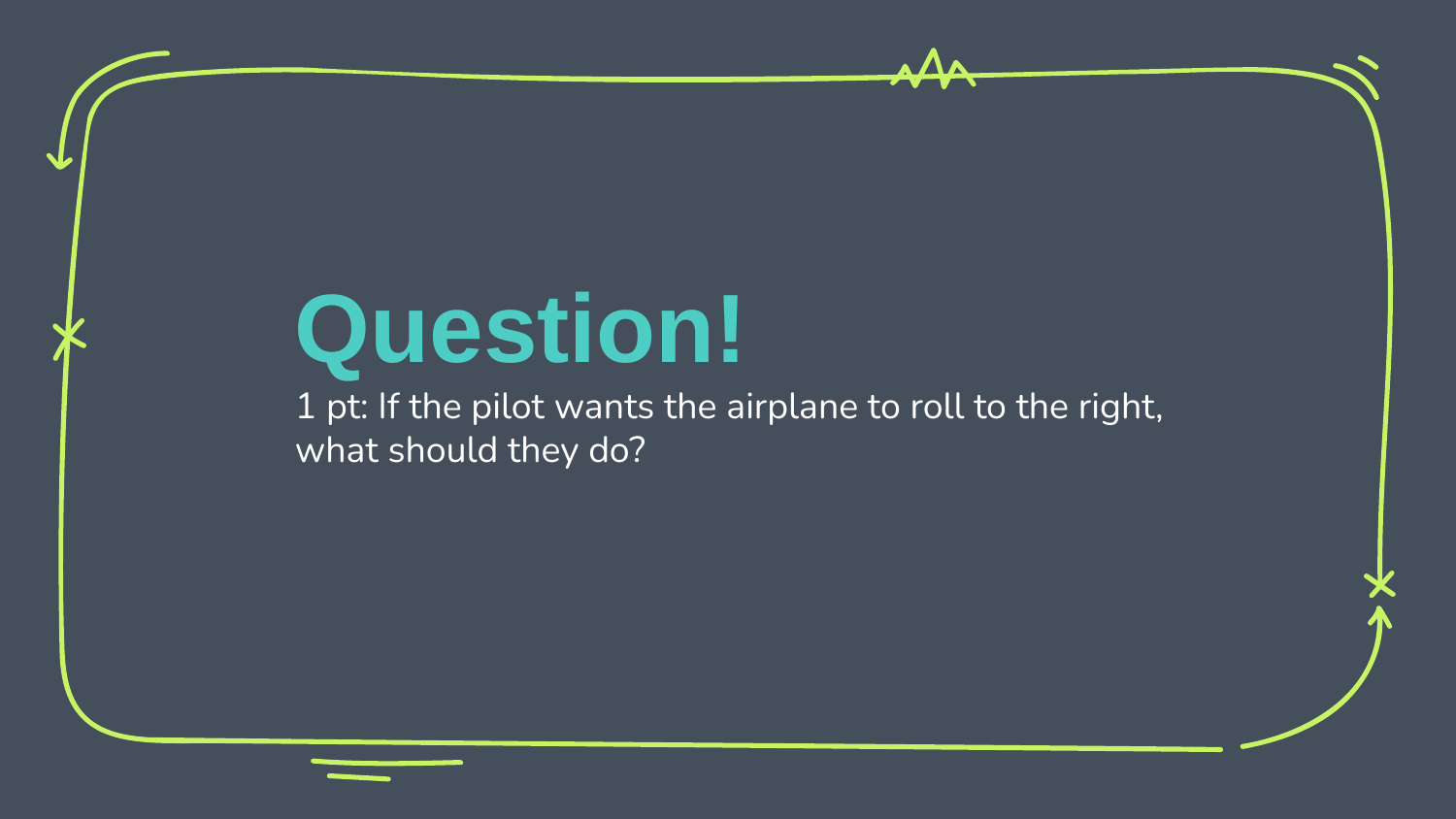

Question!
1 pt: If the pilot wants the airplane to roll to the right, what should they do?